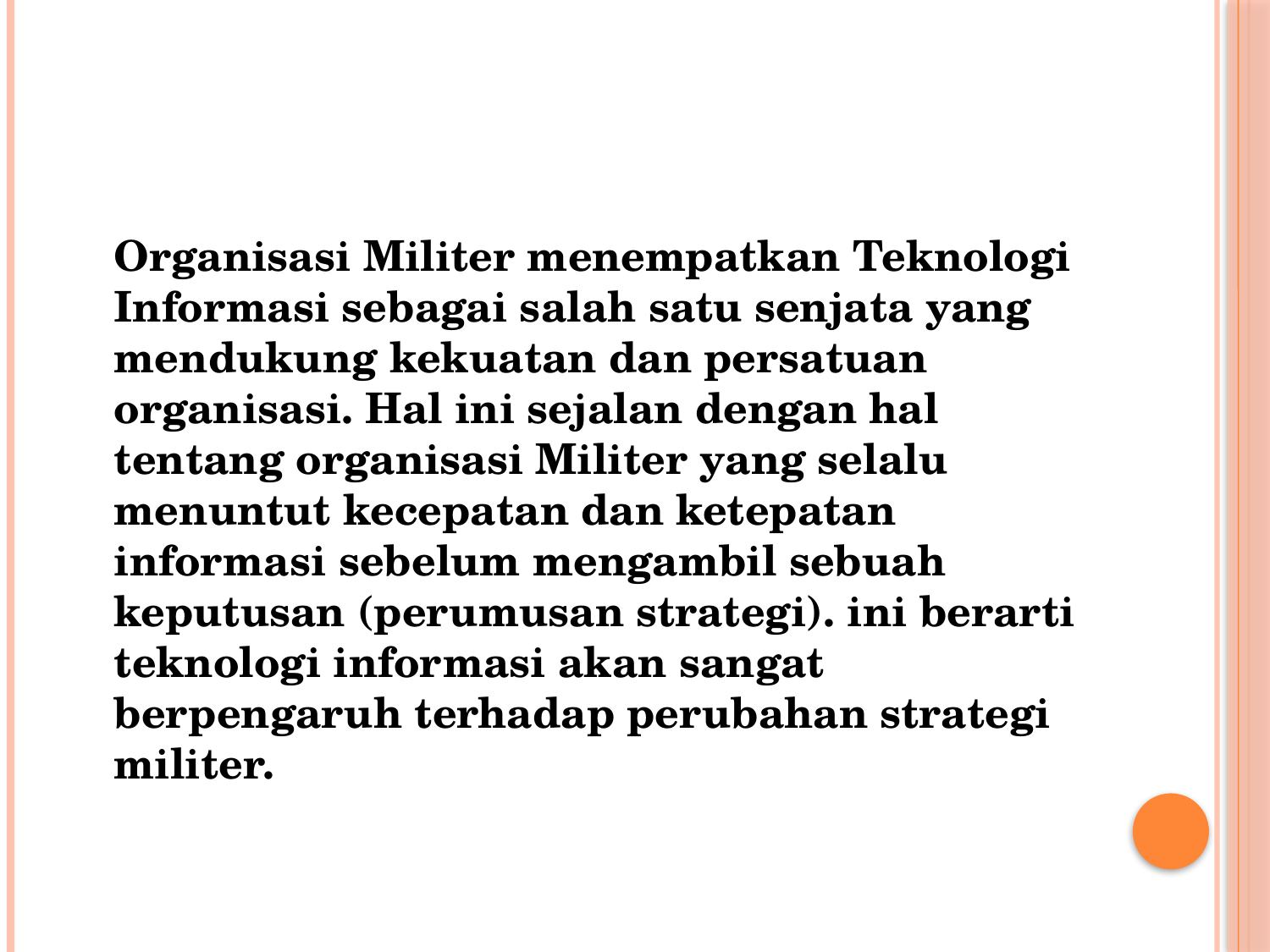

#
	Organisasi Militer menempatkan Teknologi Informasi sebagai salah satu senjata yang mendukung kekuatan dan persatuan organisasi. Hal ini sejalan dengan hal tentang organisasi Militer yang selalu menuntut kecepatan dan ketepatan informasi sebelum mengambil sebuah keputusan (perumusan strategi). ini berarti teknologi informasi akan sangat berpengaruh terhadap perubahan strategi militer.